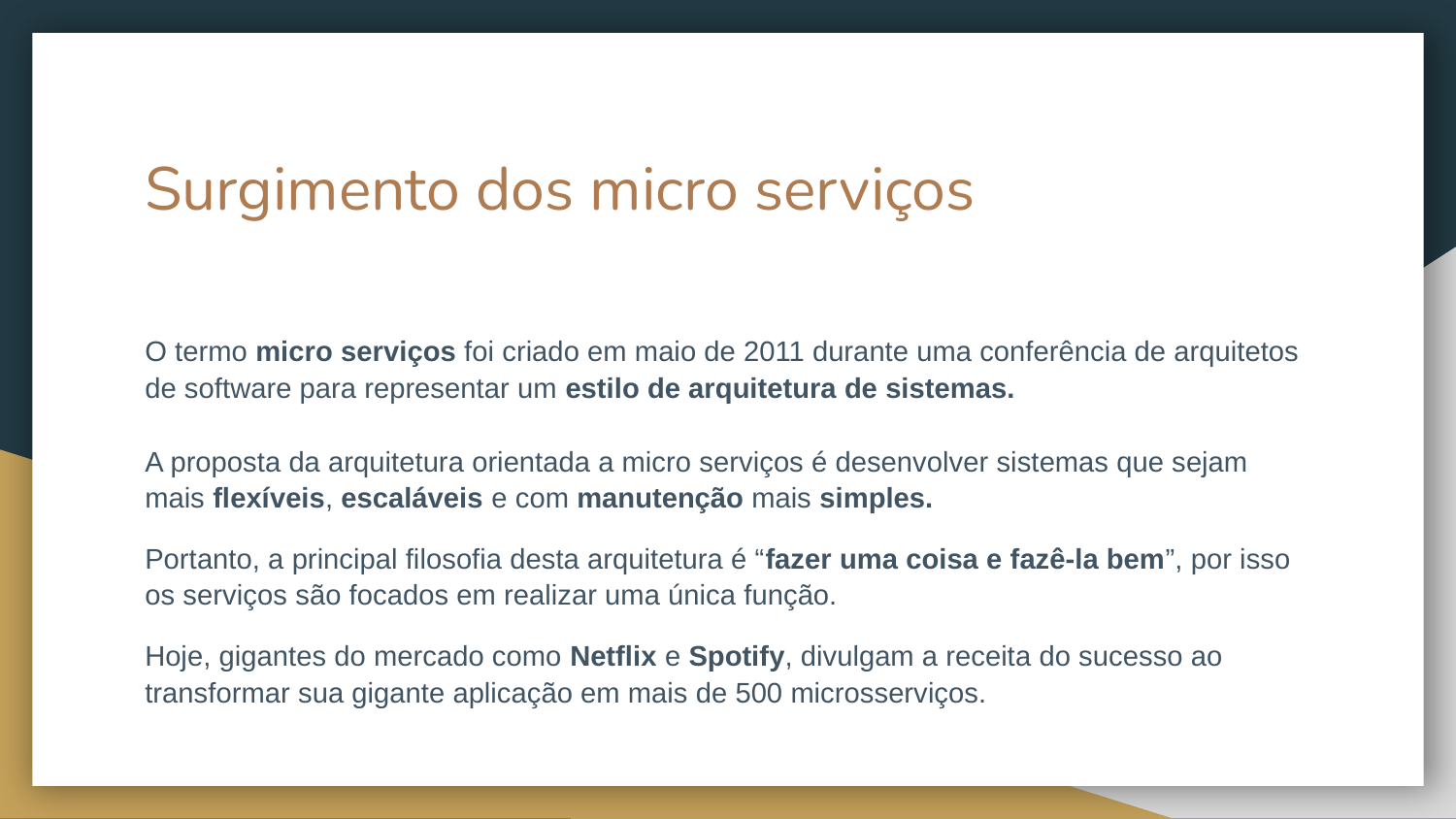

# Surgimento dos micro serviços
O termo micro serviços foi criado em maio de 2011 durante uma conferência de arquitetos de software para representar um estilo de arquitetura de sistemas.
A proposta da arquitetura orientada a micro serviços é desenvolver sistemas que sejam mais flexíveis, escaláveis e com manutenção mais simples.
Portanto, a principal filosofia desta arquitetura é “fazer uma coisa e fazê-la bem”, por isso os serviços são focados em realizar uma única função.
Hoje, gigantes do mercado como Netflix e Spotify, divulgam a receita do sucesso ao transformar sua gigante aplicação em mais de 500 microsserviços.